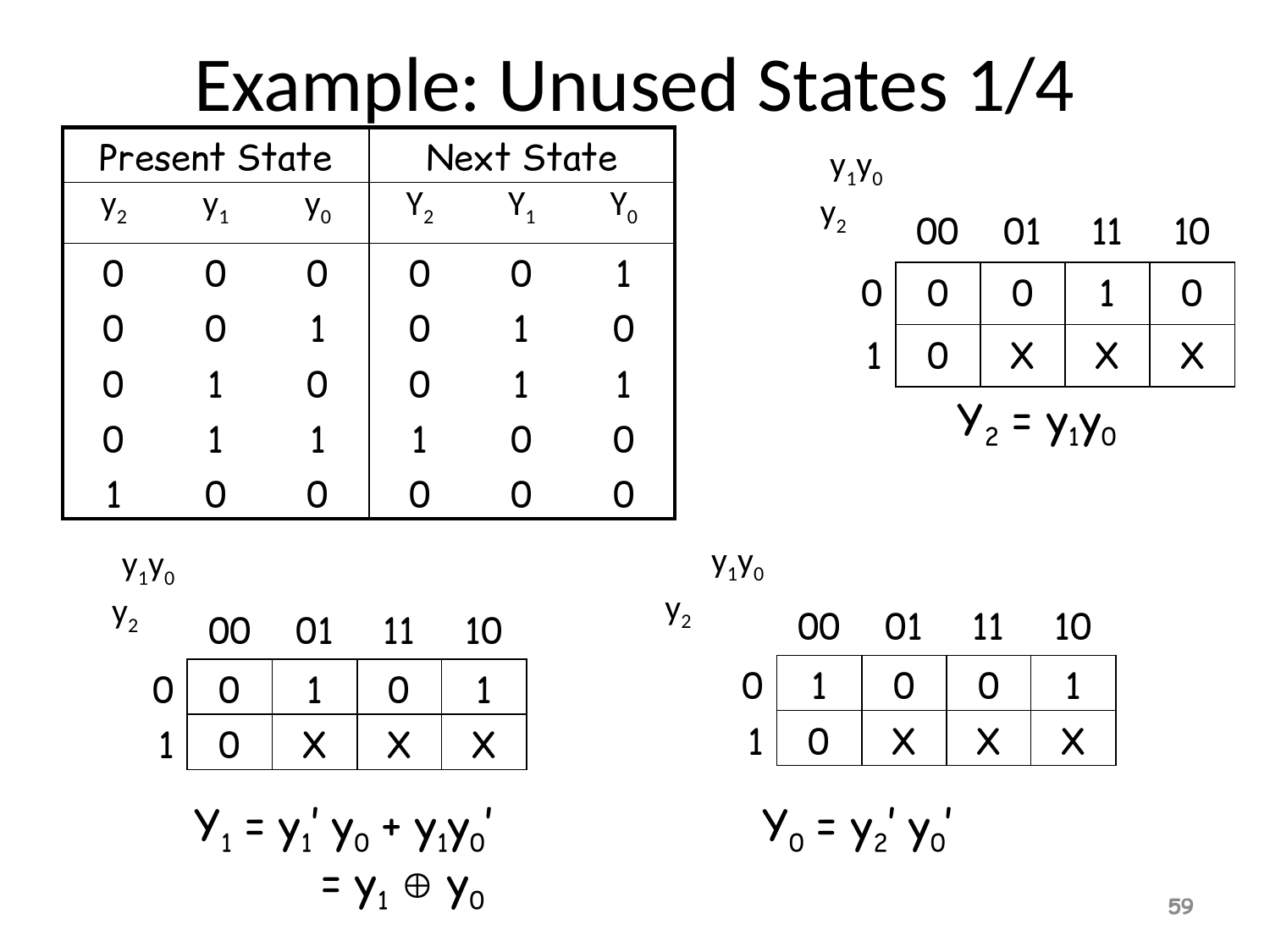

# Example: Unused States 1/4
| Present State |  |  | Next State |  |  |
| --- | --- | --- | --- | --- | --- |
| y2 | y1 | y0 | Y2 | Y1 | Y0 |
| 0 | 0 | 0 | 0 | 0 | 1 |
| 0 | 0 | 1 | 0 | 1 | 0 |
| 0 | 1 | 0 | 0 | 1 | 1 |
| 0 | 1 | 1 | 1 | 0 | 0 |
| 1 | 0 | 0 | 0 | 0 | 0 |
| y1y0 y2 | 00 | 01 | 11 | 10 |
| --- | --- | --- | --- | --- |
| 0 | 0 | 0 | 1 | 0 |
| 1 | 0 | X | X | X |
Y2 = y1y0
| y1y0 y2 | 00 | 01 | 11 | 10 |
| --- | --- | --- | --- | --- |
| 0 | 1 | 0 | 0 | 1 |
| 1 | 0 | X | X | X |
| y1y0 y2 | 00 | 01 | 11 | 10 |
| --- | --- | --- | --- | --- |
| 0 | 0 | 1 | 0 | 1 |
| 1 | 0 | X | X | X |
Y1 = y1’ y0 + y1y0’
          = y1 ⊕ y0
Y0 = y2’ y0’
59